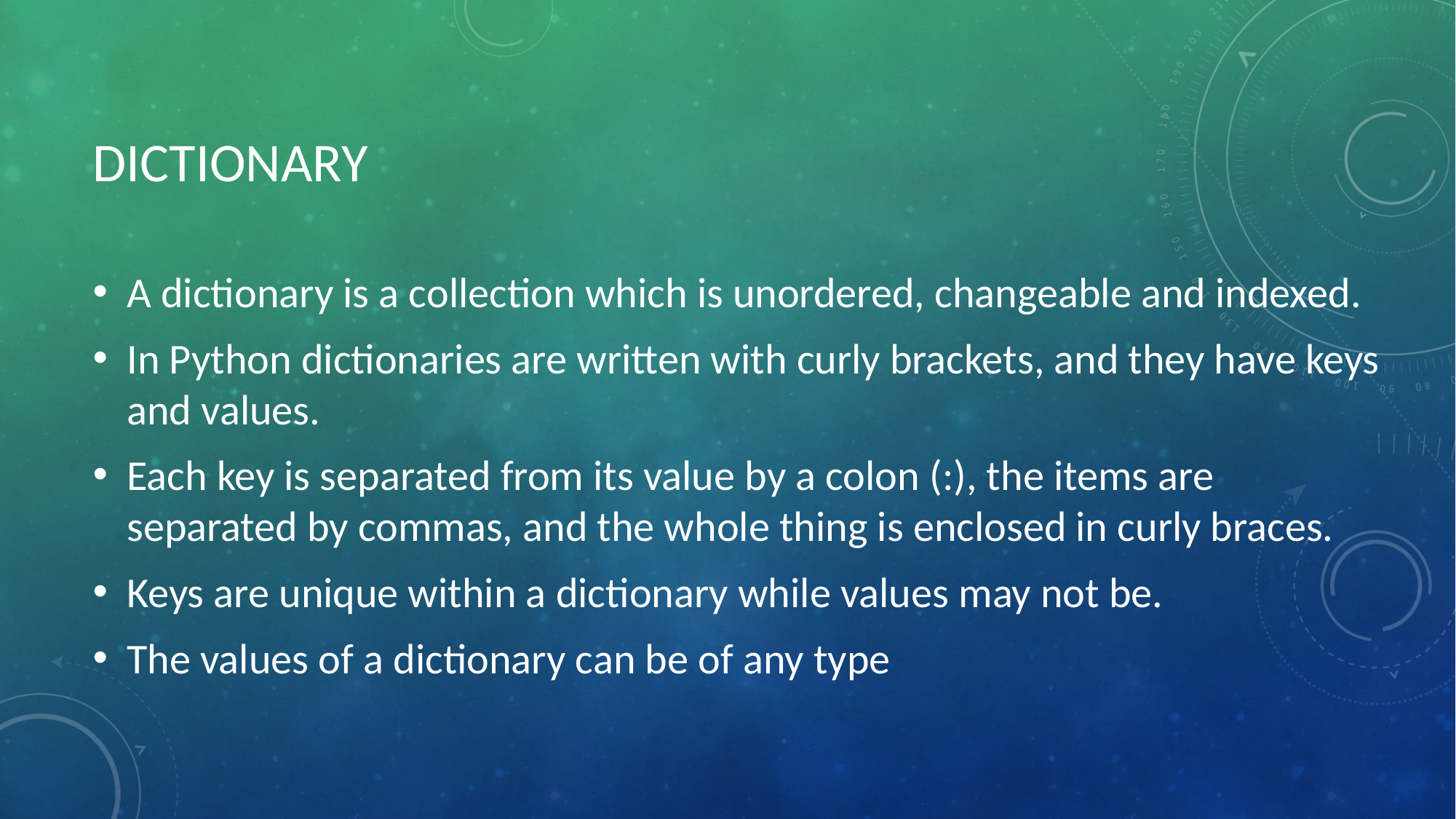

# Dictionary
A dictionary is a collection which is unordered, changeable and indexed.
In Python dictionaries are written with curly brackets, and they have keys and values.
Each key is separated from its value by a colon (:), the items are separated by commas, and the whole thing is enclosed in curly braces.
Keys are unique within a dictionary while values may not be.
The values of a dictionary can be of any type